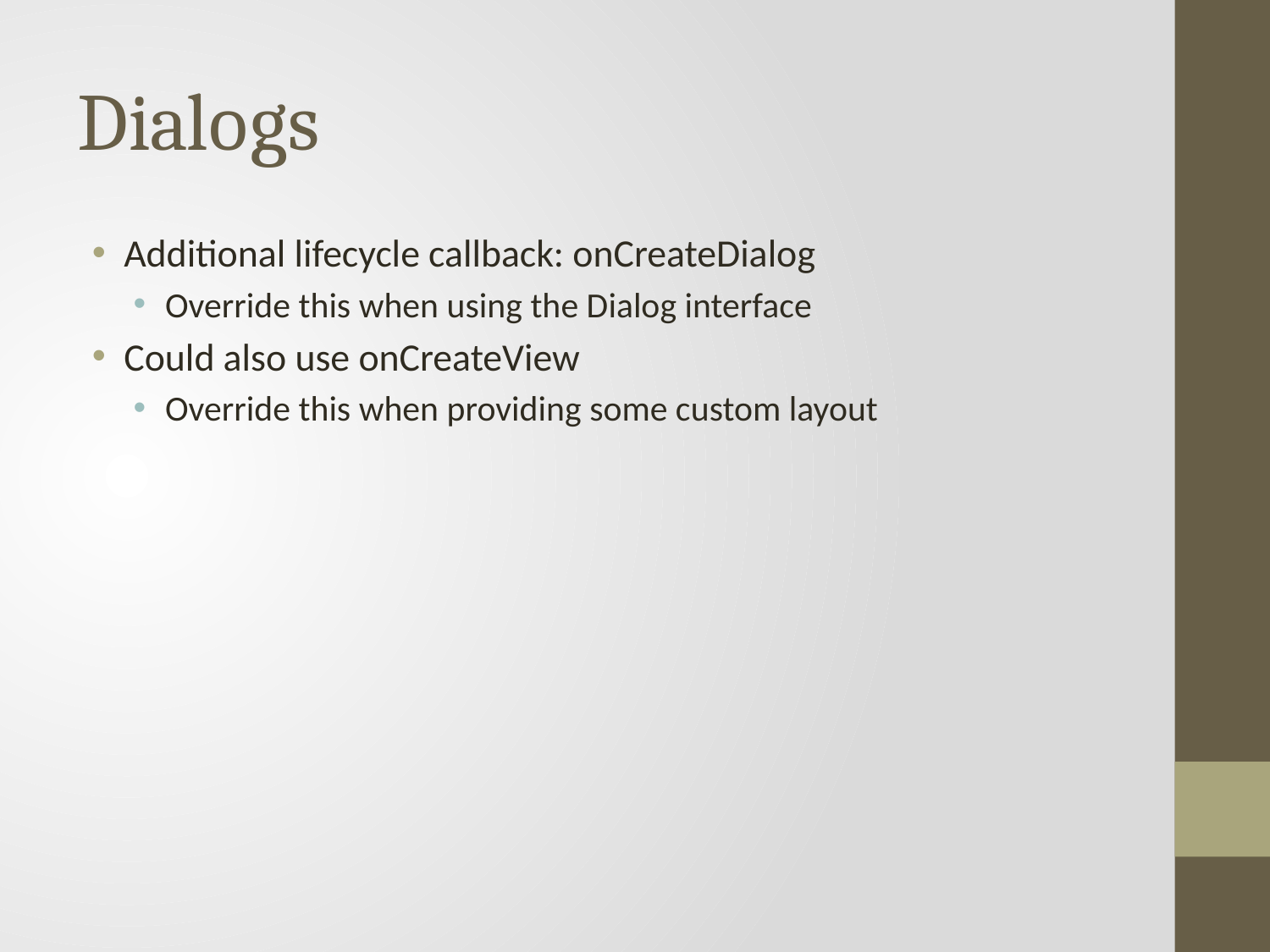

# Dialogs
Additional lifecycle callback: onCreateDialog
Override this when using the Dialog interface
Could also use onCreateView
Override this when providing some custom layout